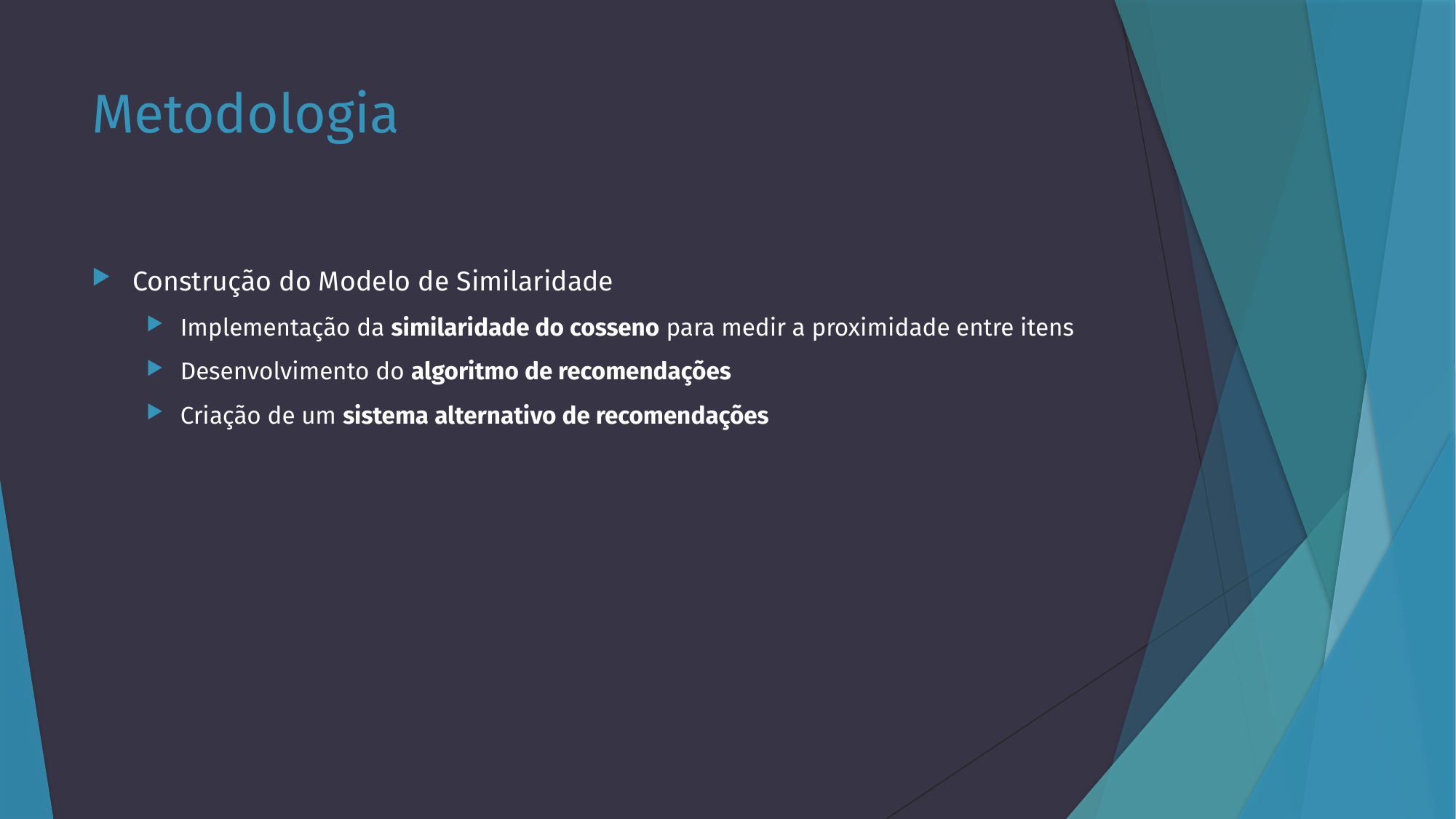

# Metodologia
Construção do Modelo de Similaridade
Implementação da similaridade do cosseno para medir a proximidade entre itens
Desenvolvimento do algoritmo de recomendações
Criação de um sistema alternativo de recomendações